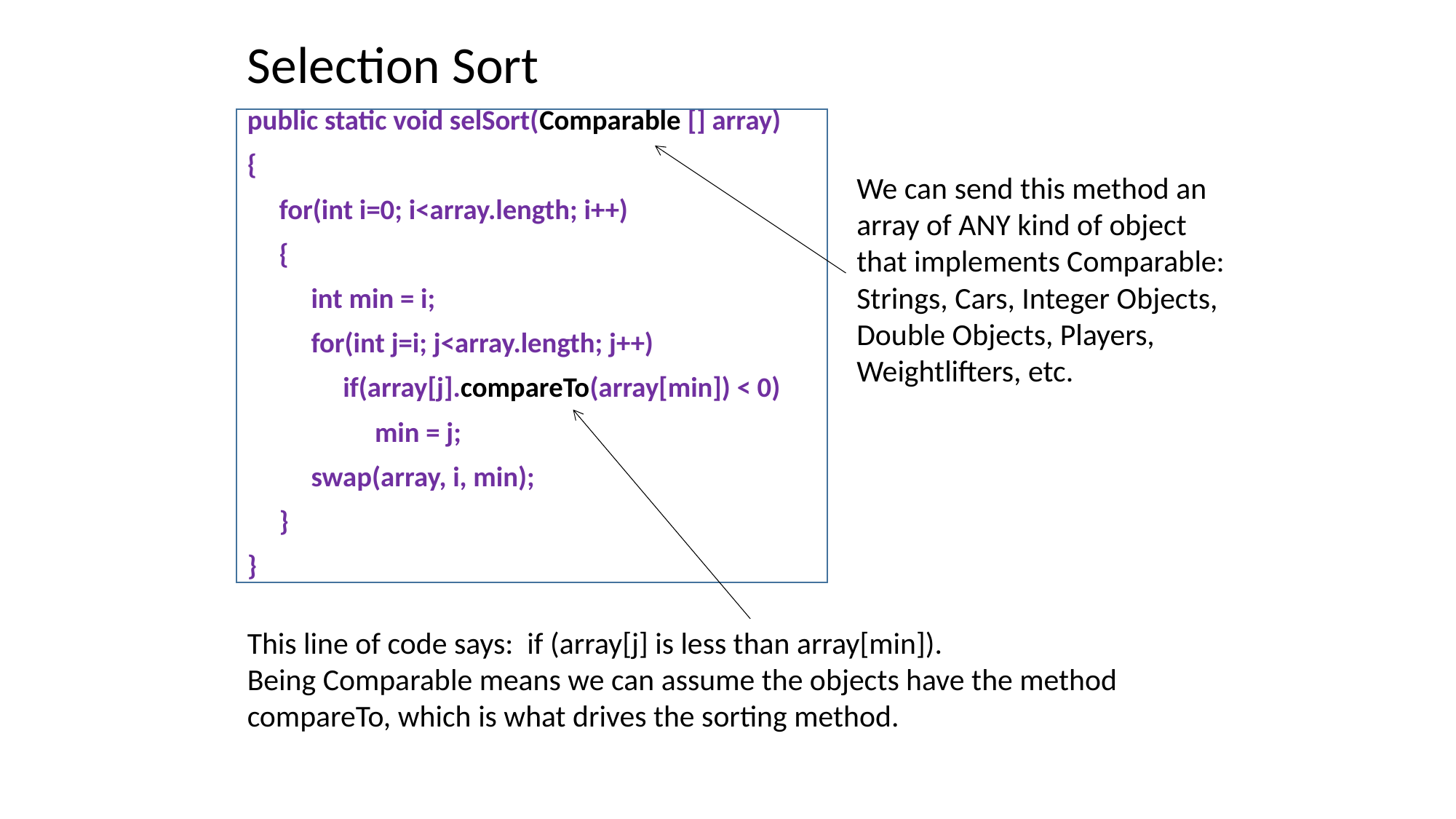

# Selection Sort
public static void selSort(Comparable [] array)
{
     for(int i=0; i<array.length; i++)
     {
          int min = i;
          for(int j=i; j<array.length; j++)
               if(array[j].compareTo(array[min]) < 0)
                    min = j;
          swap(array, i, min);
     }
}

We can send this method an array of ANY kind of object that implements Comparable:
Strings, Cars, Integer Objects, Double Objects, Players, Weightlifters, etc.
This line of code says:  if (array[j] is less than array[min]).
Being Comparable means we can assume the objects have the method compareTo, which is what drives the sorting method.